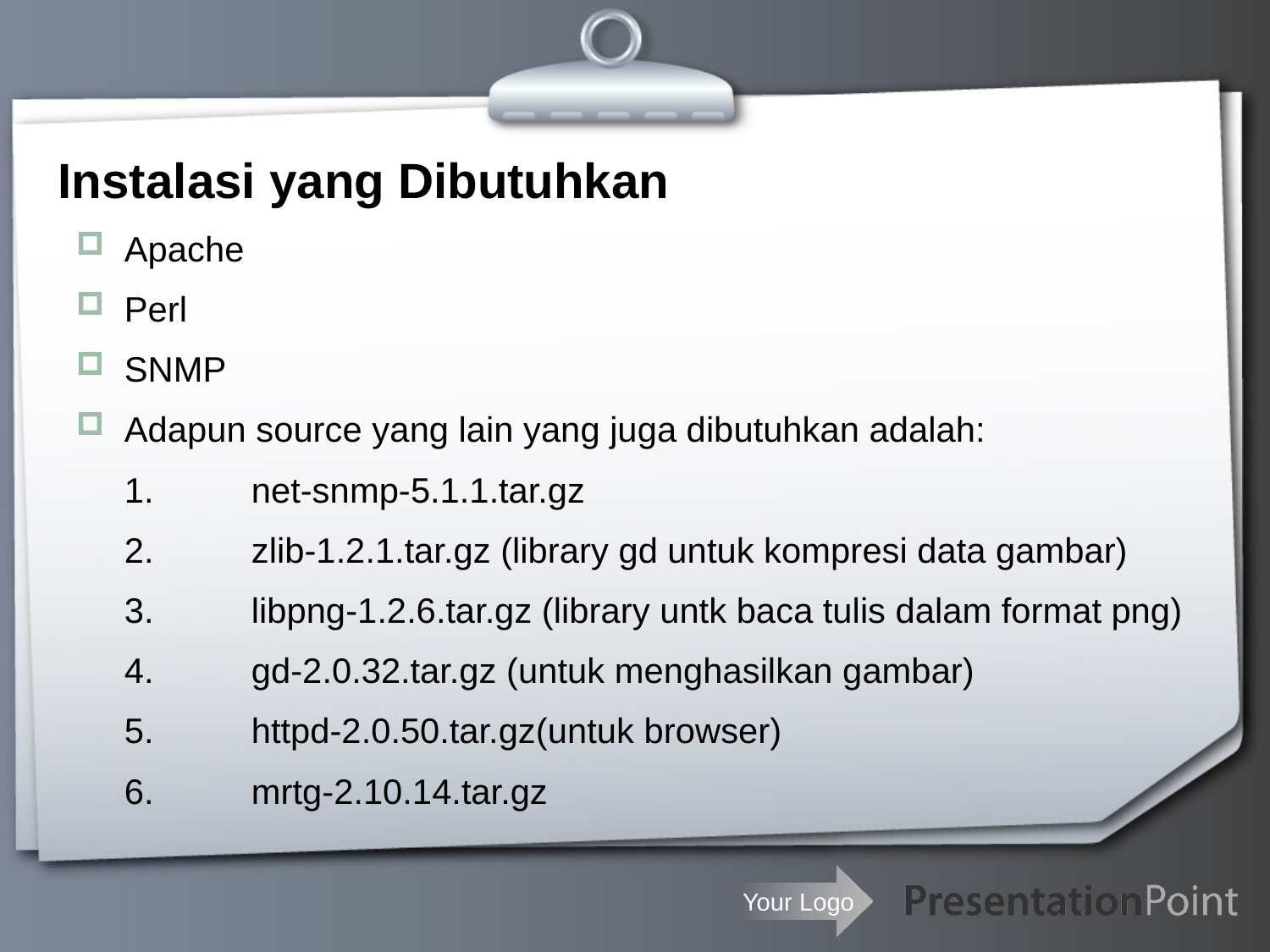

# Instalasi yang Dibutuhkan
Apache
Perl
SNMP
Adapun source yang lain yang juga dibutuhkan adalah:
	1.	net-snmp-5.1.1.tar.gz
	2.	zlib-1.2.1.tar.gz (library gd untuk kompresi data gambar)
	3.	libpng-1.2.6.tar.gz (library untk baca tulis dalam format png)
	4.	gd-2.0.32.tar.gz (untuk menghasilkan gambar)
	5.	httpd-2.0.50.tar.gz(untuk browser)
	6.	mrtg-2.10.14.tar.gz